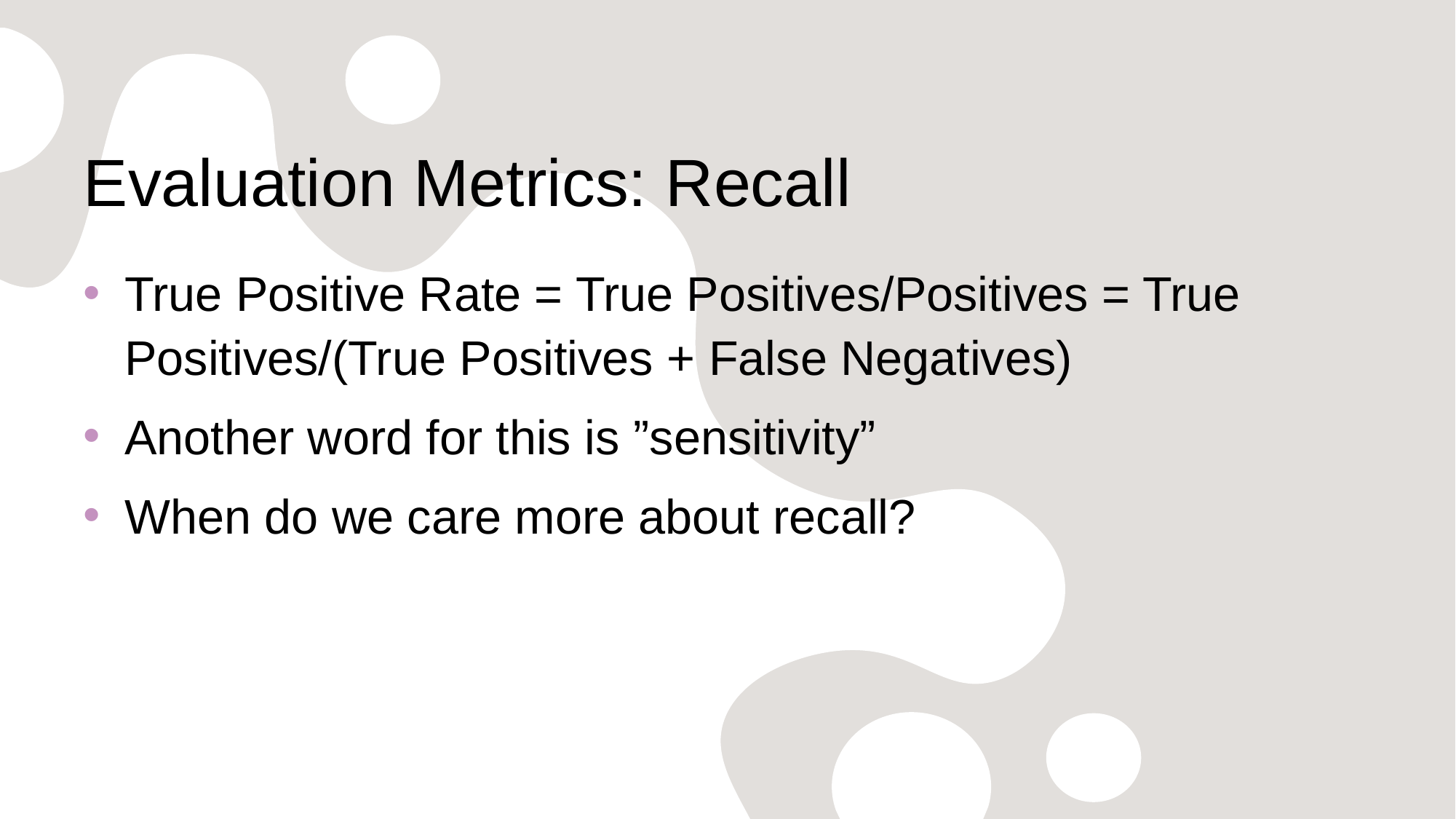

# Evaluation Metrics: Recall
True Positive Rate = True Positives/Positives = True Positives/(True Positives + False Negatives)
Another word for this is ”sensitivity”
When do we care more about recall?